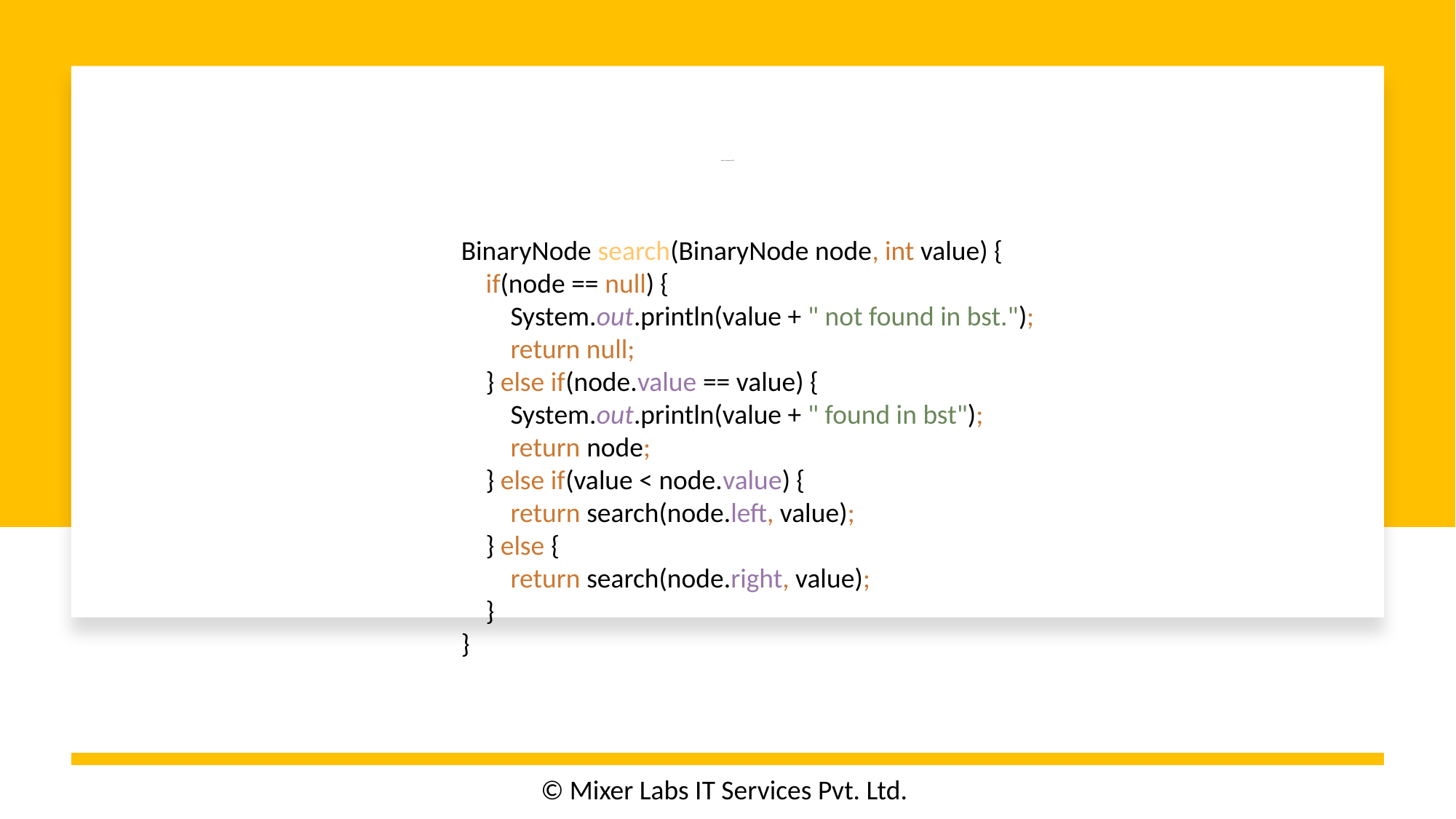

# Search an element in BST
BinaryNode search(BinaryNode node, int value) {
    if(node == null) {
        System.out.println(value + " not found in bst.");
        return null;
    } else if(node.value == value) {
        System.out.println(value + " found in bst");
        return node;
    } else if(value < node.value) {
        return search(node.left, value);
    } else {
        return search(node.right, value);
    }
}
© Mixer Labs IT Services Pvt. Ltd.